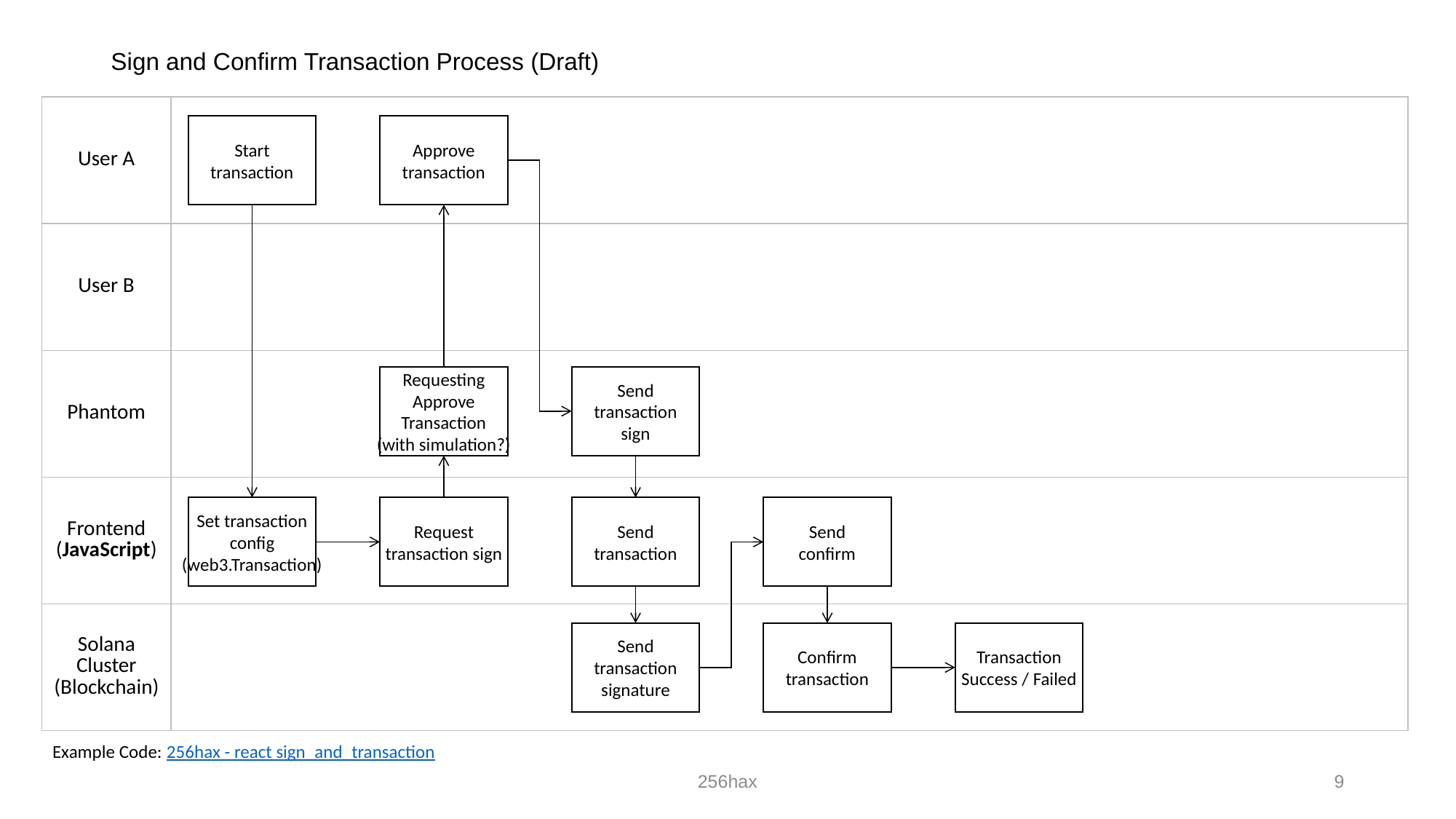

# Sign and Confirm Transaction Process (Draft)
| User A |  |
| --- | --- |
| User B |  |
| Phantom |  |
| Frontend (JavaScript) |  |
| Solana Cluster (Blockchain) |  |
Start
transaction
Approve
transaction
Send transaction
sign
Requesting
Approve
Transaction
(with simulation?)
Send
transaction
Send
confirm
Set transaction
config
(web3.Transaction)
Request
transaction sign
Send
transaction
signature
Confirm
transaction
Transaction
Success / Failed
Example Code: 256hax - react sign_and_transaction
256hax
9